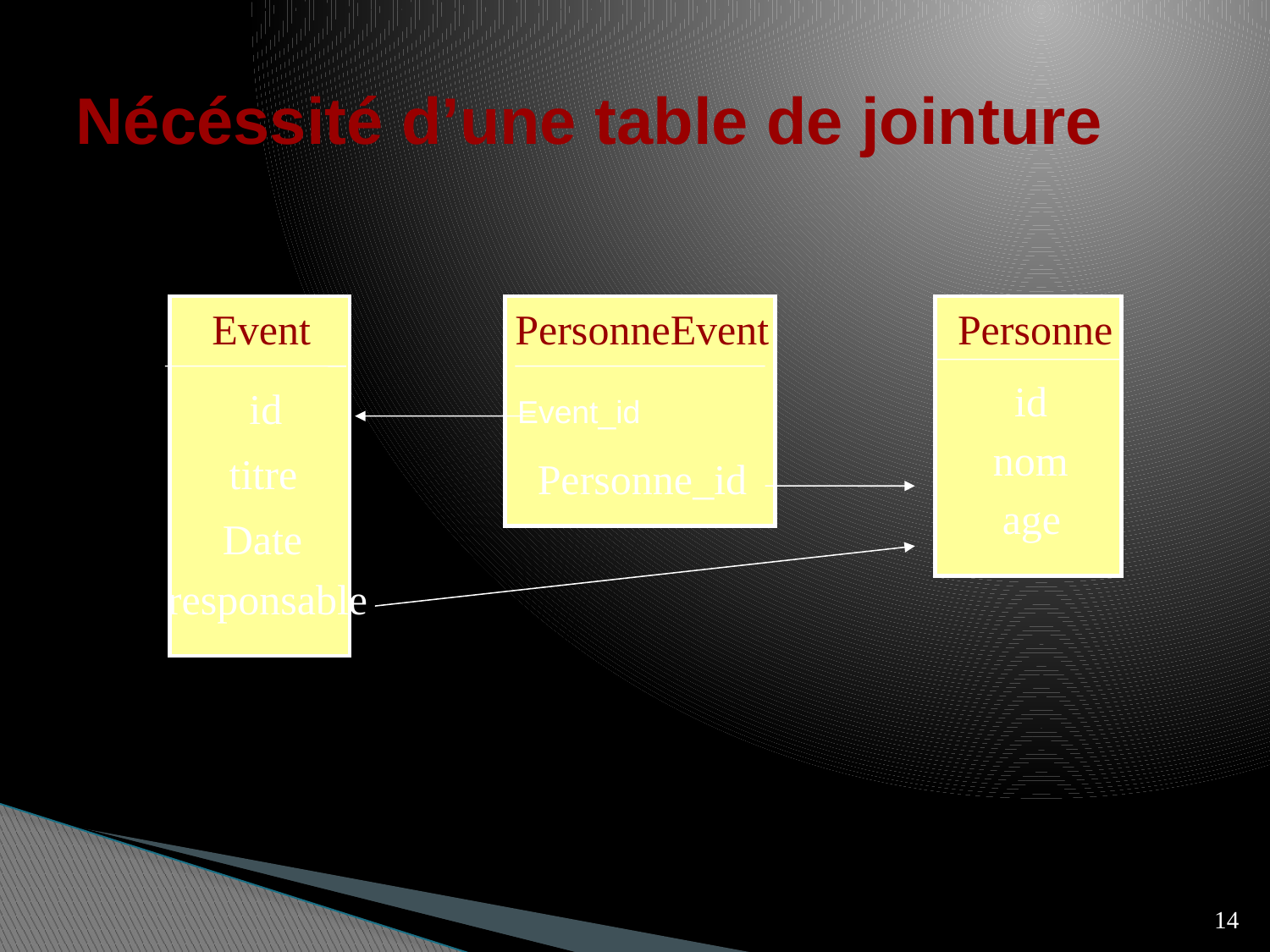

# Nécéssité d’une table de jointure

Event
PersonneEvent
Event_id

Personne_id

Personne

id
nom
age

id

titre

Date

responsable
14